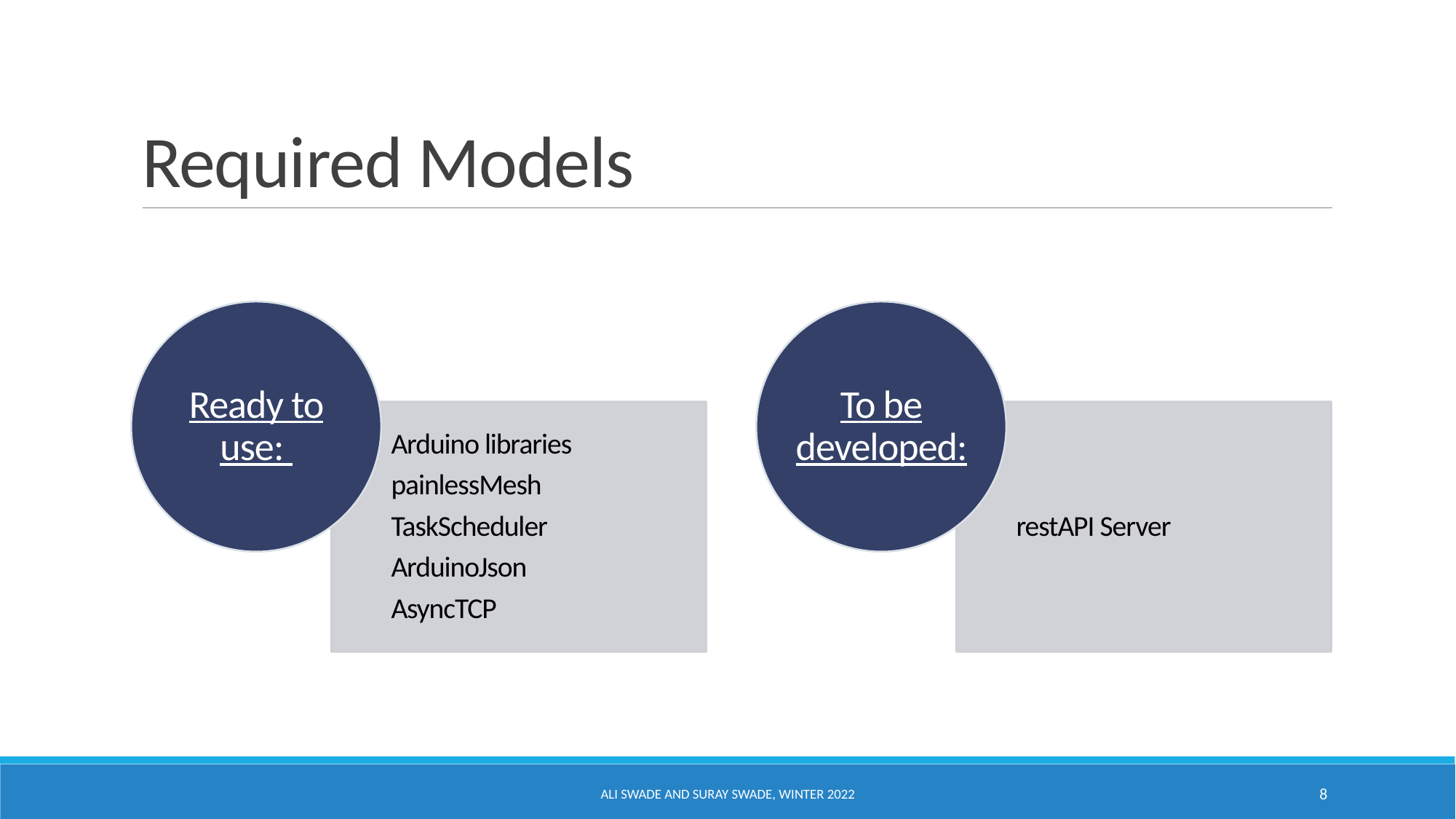

Required Models

Arduino libraries
painlessMesh
TaskScheduler
ArduinoJson
AsyncTCP
Ready to use:
restAPI Server
To be developed:

Ali Swade and Suray Swade, Winter 2022
8